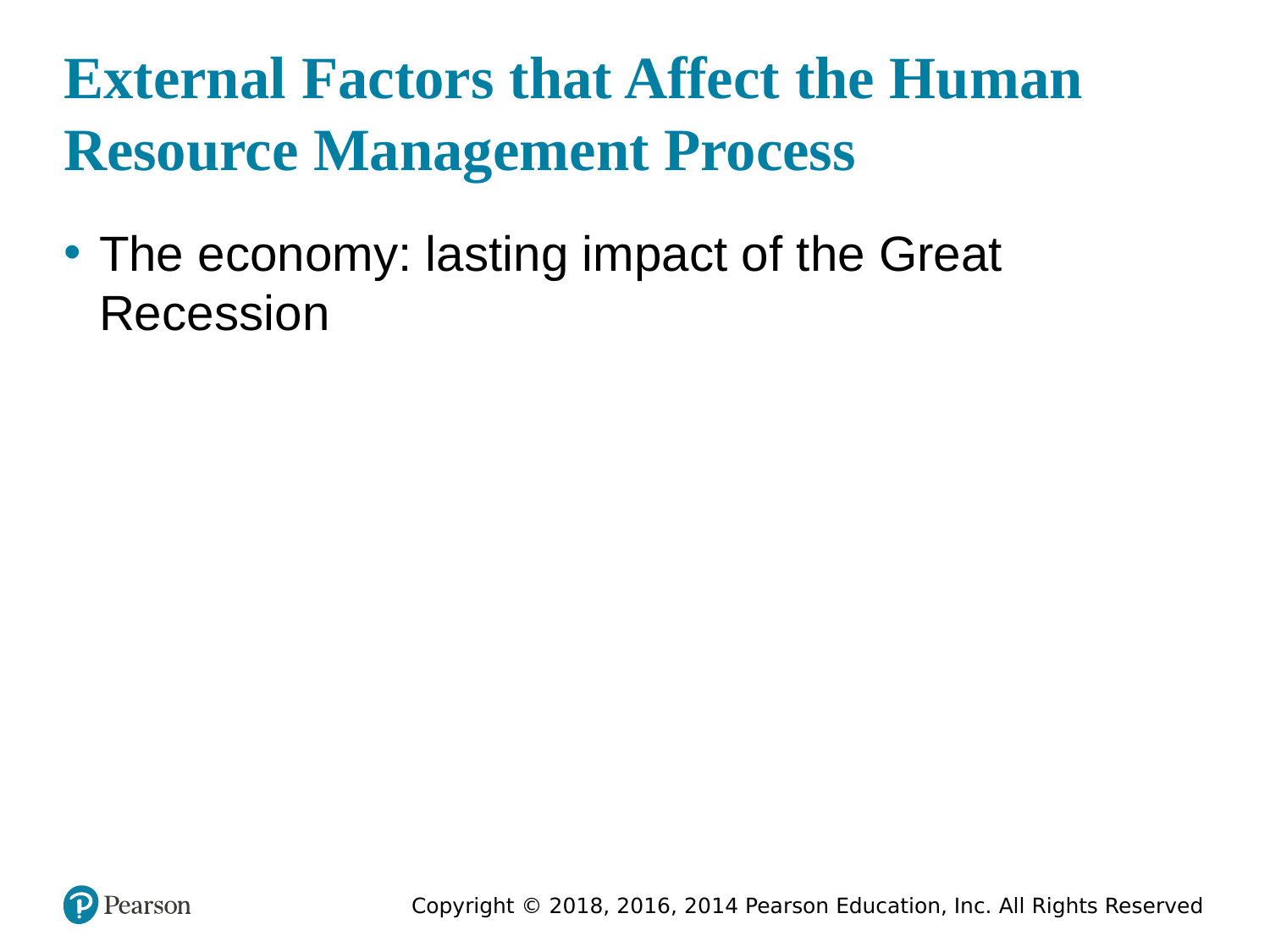

# External Factors that Affect the Human Resource Management Process
The economy: lasting impact of the Great Recession